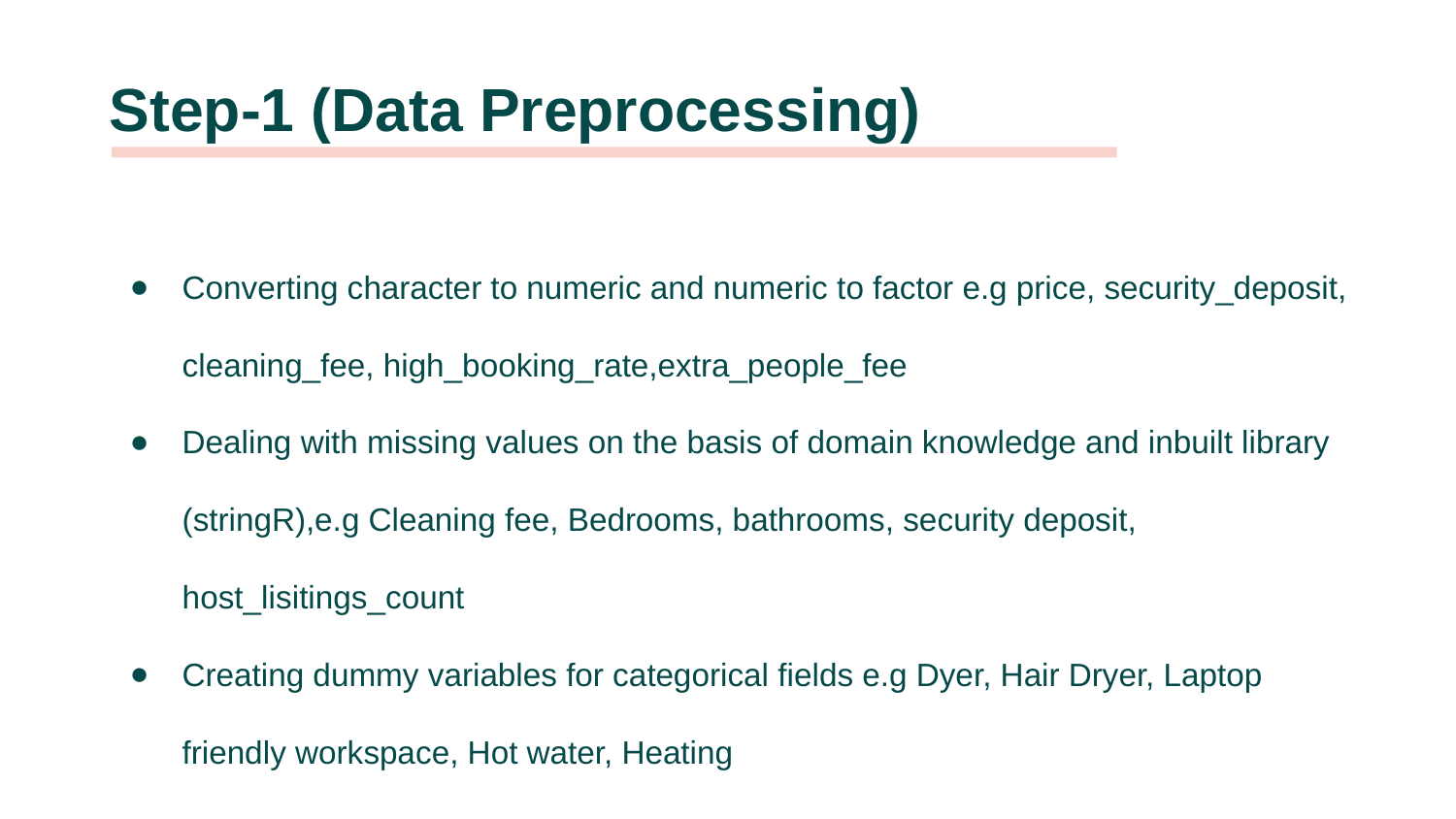

# Step-1 (Data Preprocessing)

Converting character to numeric and numeric to factor e.g price, security_deposit, cleaning_fee, high_booking_rate,extra_people_fee
Dealing with missing values on the basis of domain knowledge and inbuilt library (stringR),e.g Cleaning fee, Bedrooms, bathrooms, security deposit, host_lisitings_count
Creating dummy variables for categorical fields e.g Dyer, Hair Dryer, Laptop friendly workspace, Hot water, Heating